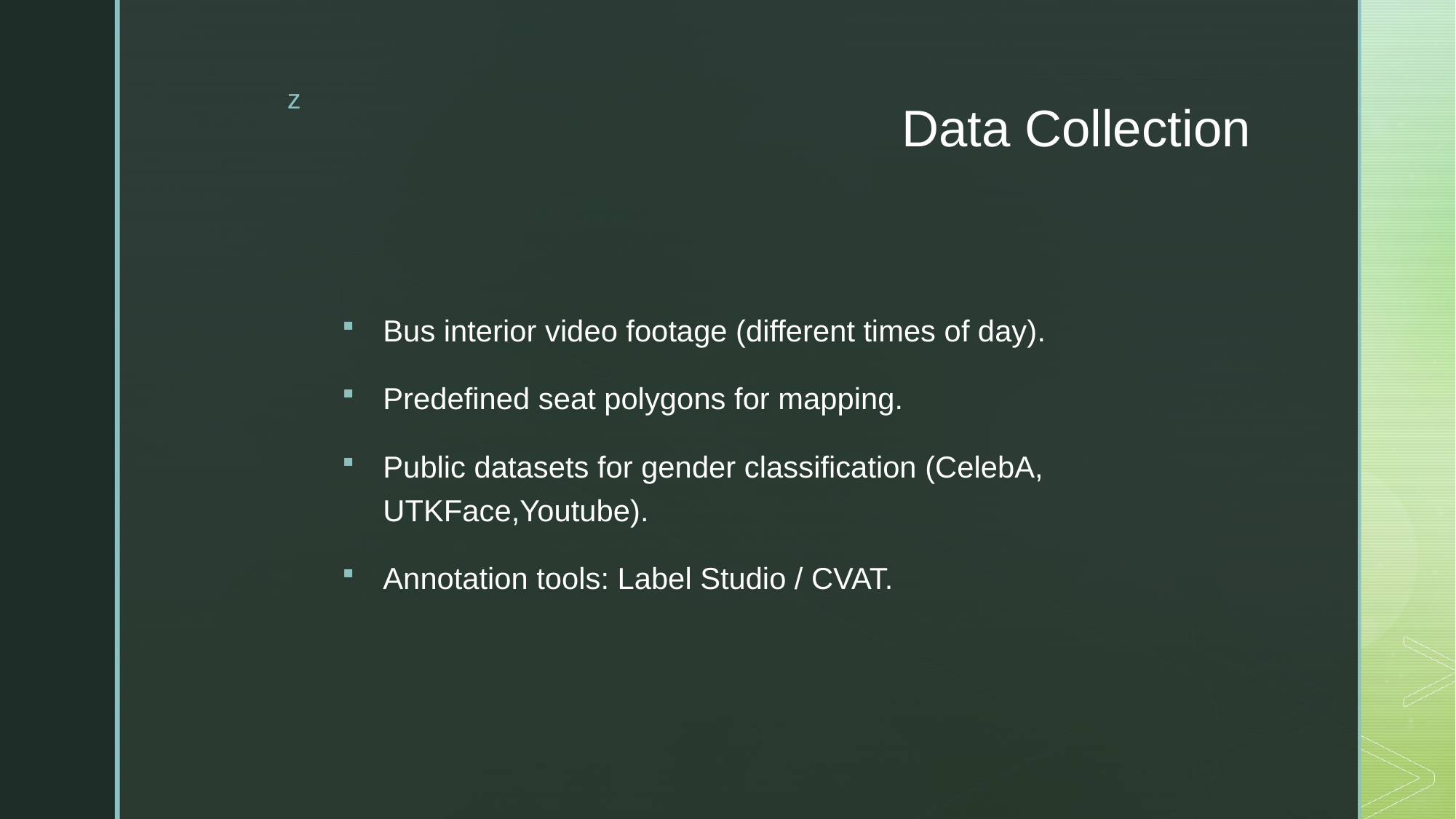

# Data Collection
Bus interior video footage (different times of day).
Predefined seat polygons for mapping.
Public datasets for gender classification (CelebA, UTKFace,Youtube).
Annotation tools: Label Studio / CVAT.